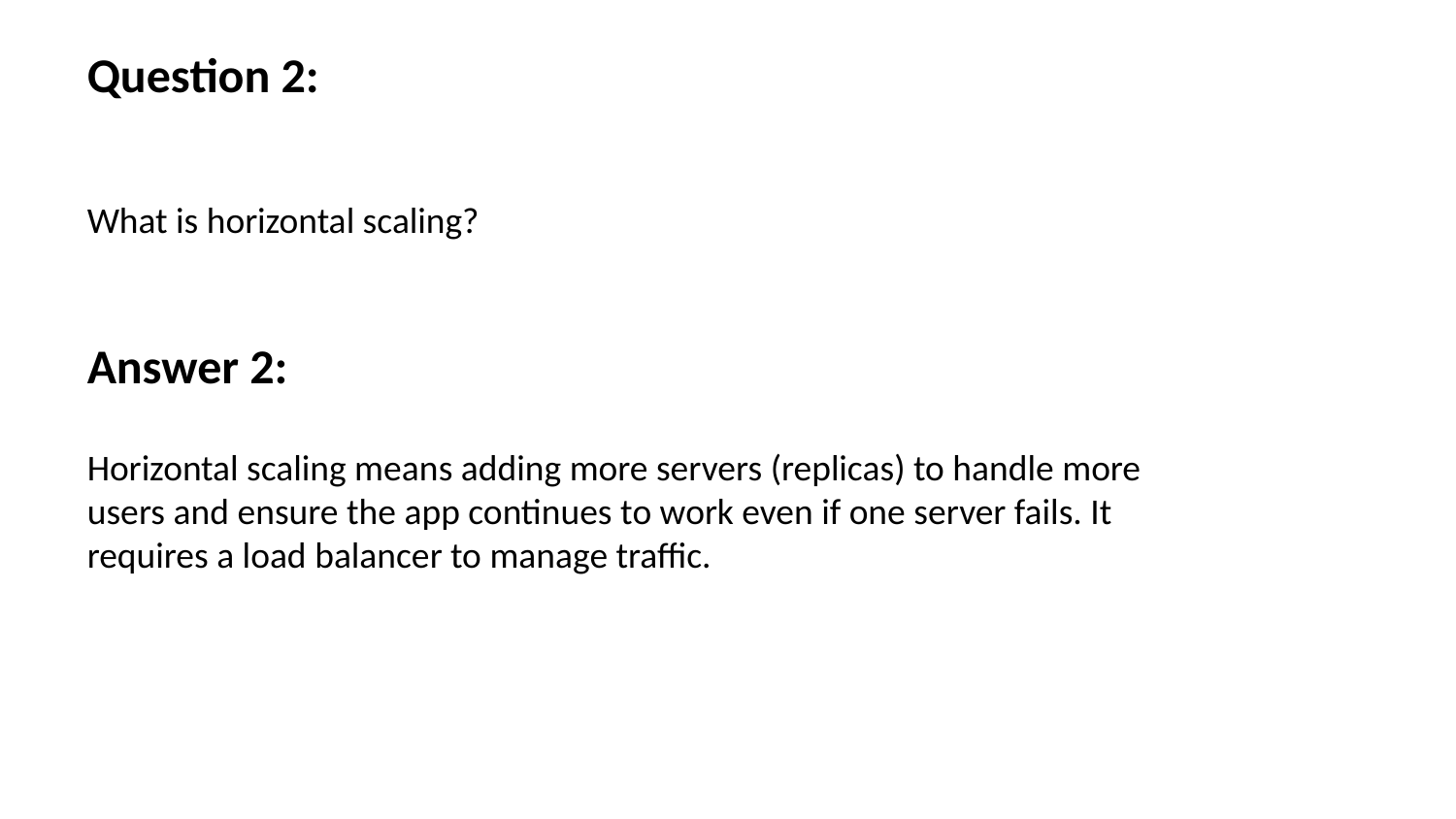

Question 2:
What is horizontal scaling?
Answer 2:
Horizontal scaling means adding more servers (replicas) to handle more users and ensure the app continues to work even if one server fails. It requires a load balancer to manage traffic.